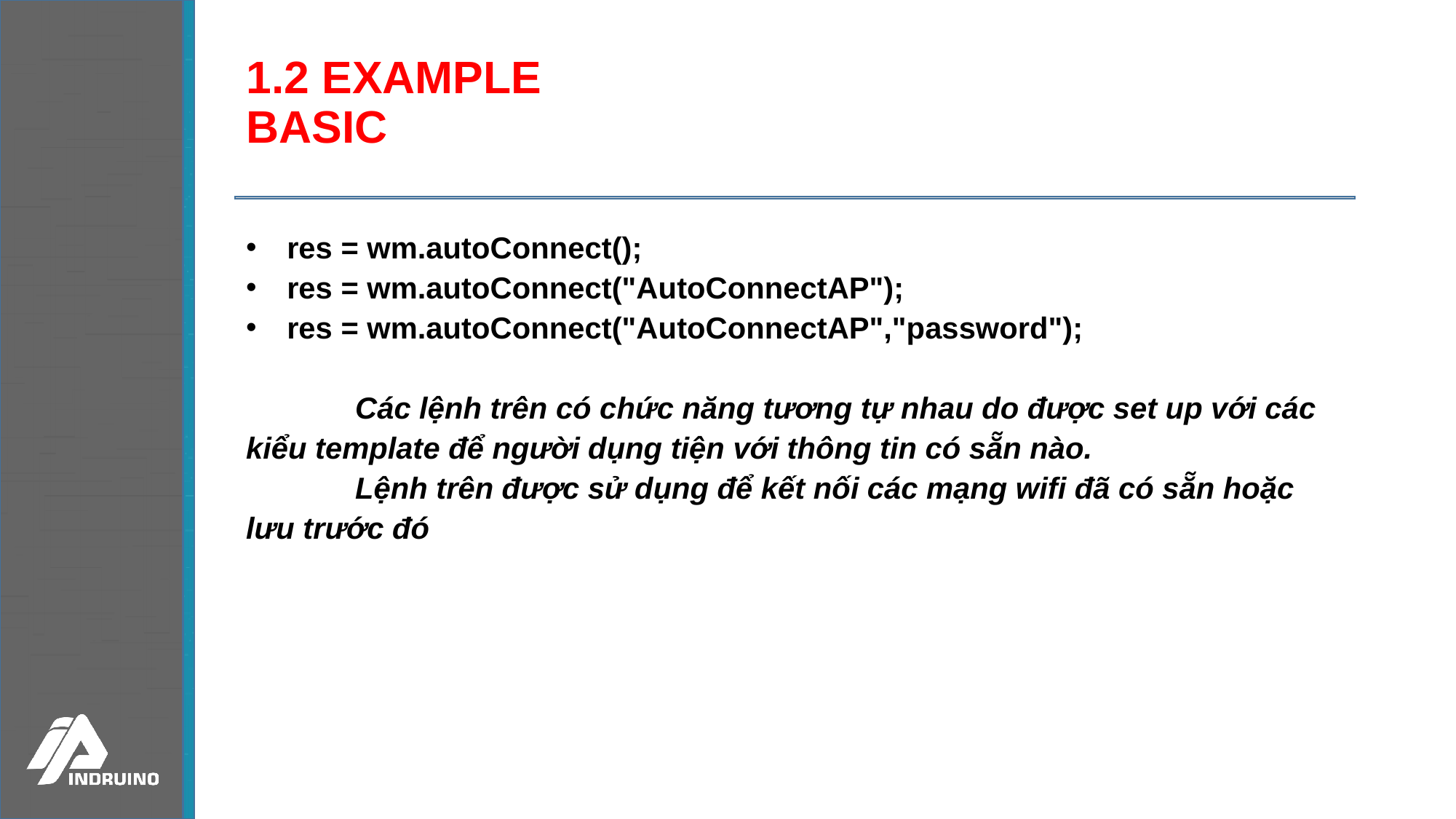

# 1.2 EXAMPLE BASIC
res = wm.autoConnect();
res = wm.autoConnect("AutoConnectAP");
res = wm.autoConnect("AutoConnectAP","password");

	Các lệnh trên có chức năng tương tự nhau do được set up với các kiểu template để người dụng tiện với thông tin có sẵn nào.
	Lệnh trên được sử dụng để kết nối các mạng wifi đã có sẵn hoặc lưu trước đó